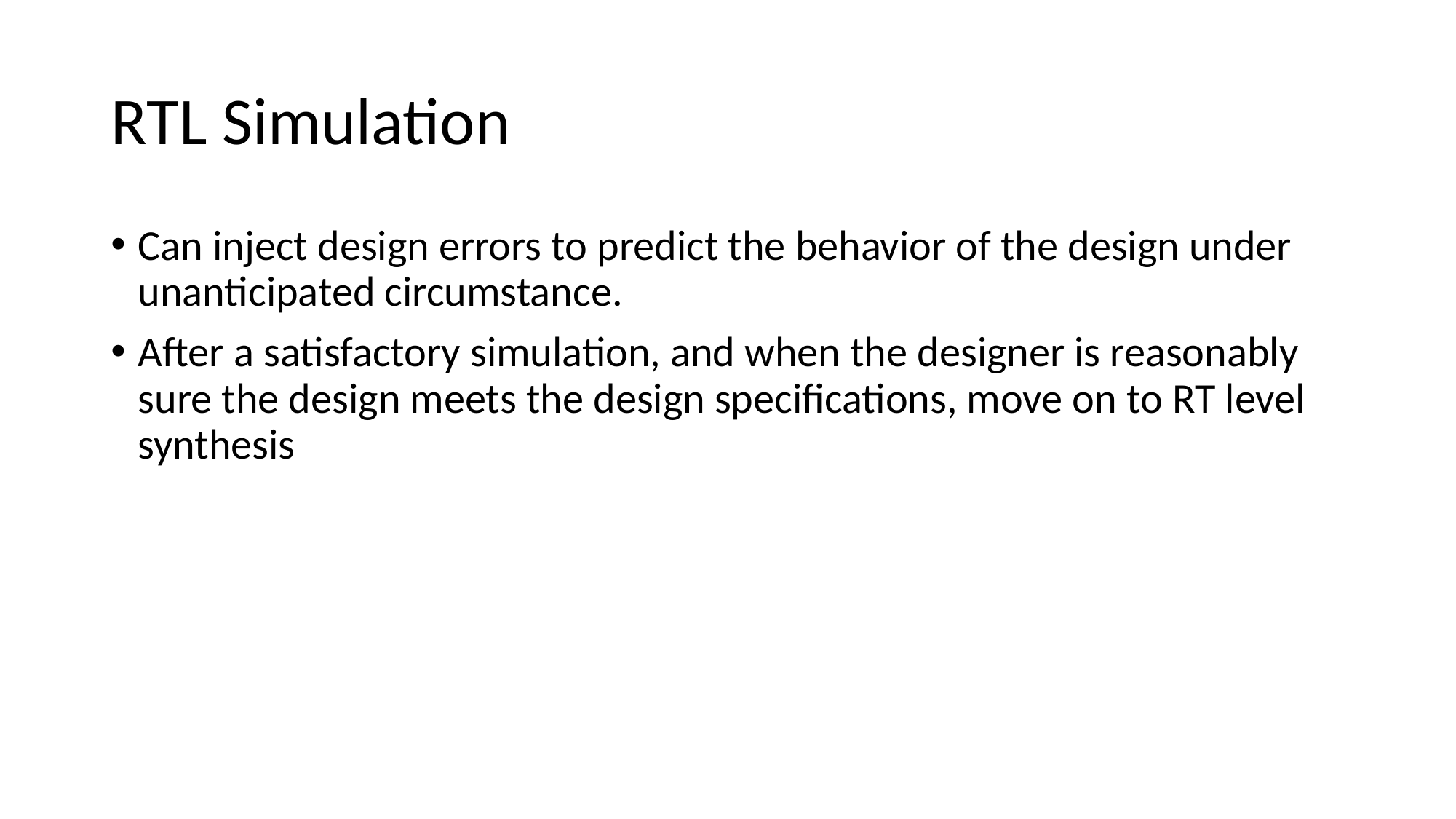

# RTL Simulation
Can inject design errors to predict the behavior of the design under unanticipated circumstance.
After a satisfactory simulation, and when the designer is reasonably sure the design meets the design specifications, move on to RT level synthesis